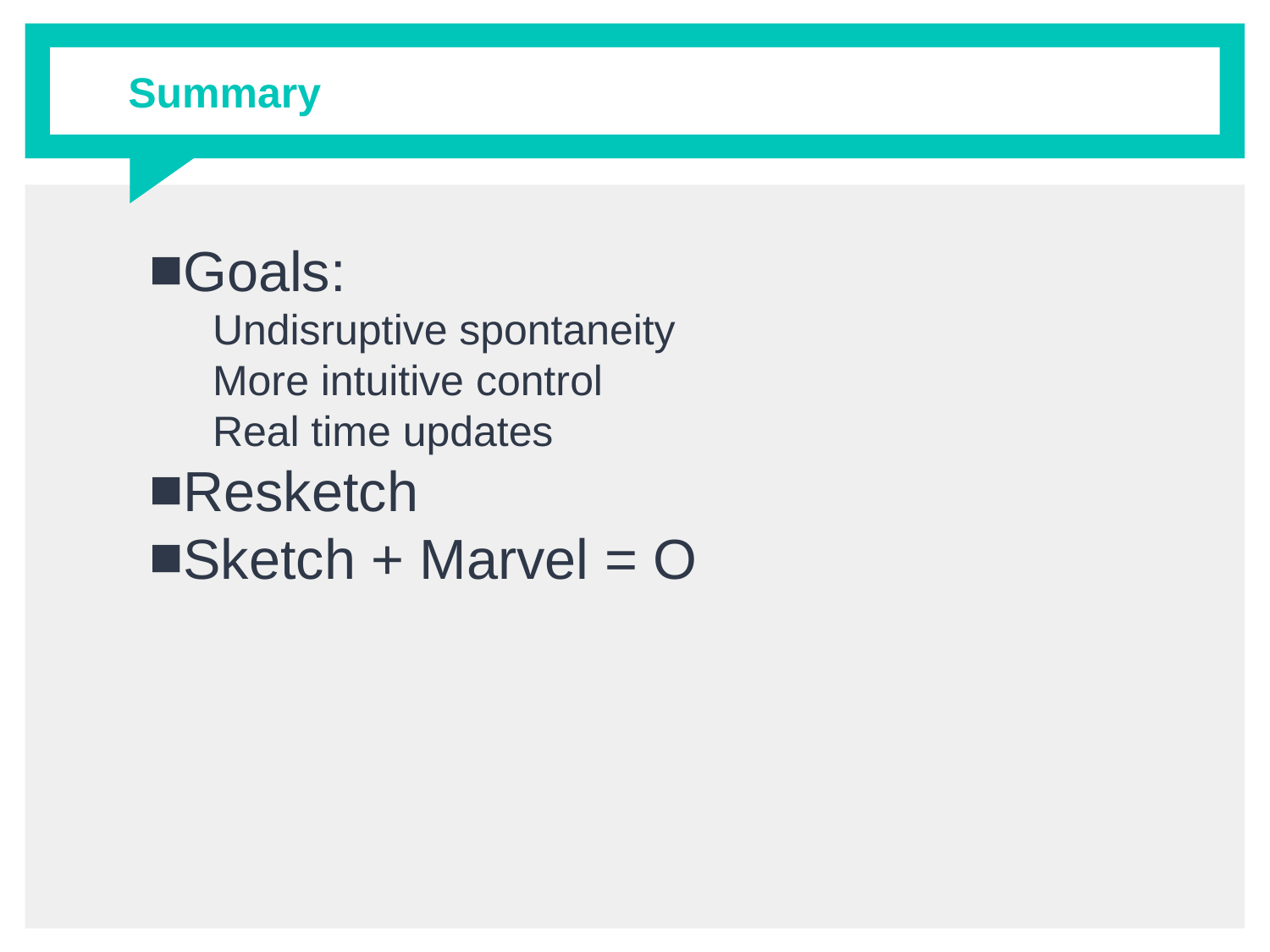

# Summary
Goals:
Undisruptive spontaneity
More intuitive control
Real time updates
Resketch
Sketch + Marvel = O